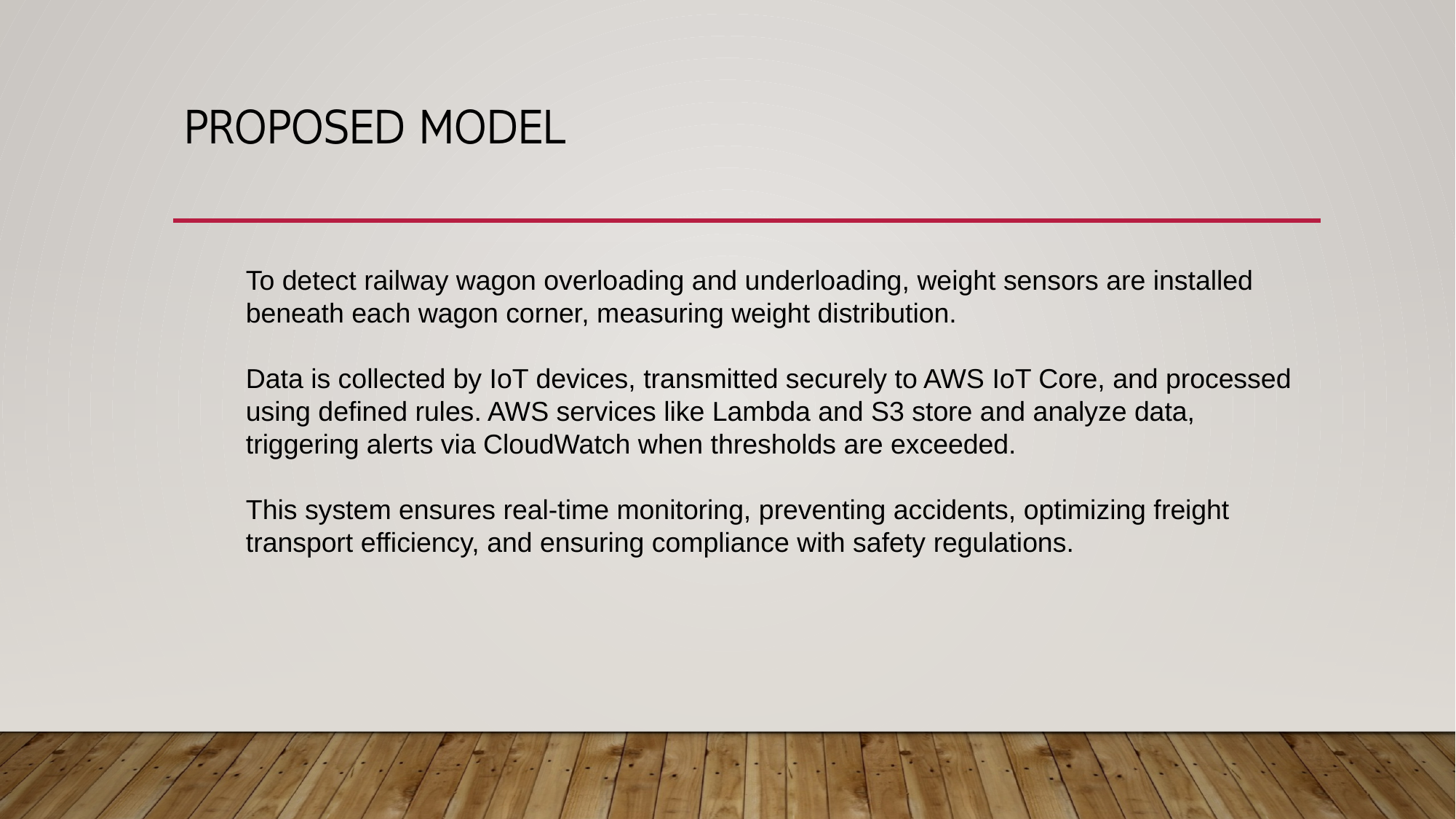

# Proposed model

To detect railway wagon overloading and underloading, weight sensors are installed beneath each wagon corner, measuring weight distribution.

Data is collected by IoT devices, transmitted securely to AWS IoT Core, and processed using defined rules. AWS services like Lambda and S3 store and analyze data, triggering alerts via CloudWatch when thresholds are exceeded.

This system ensures real-time monitoring, preventing accidents, optimizing freight transport efficiency, and ensuring compliance with safety regulations.